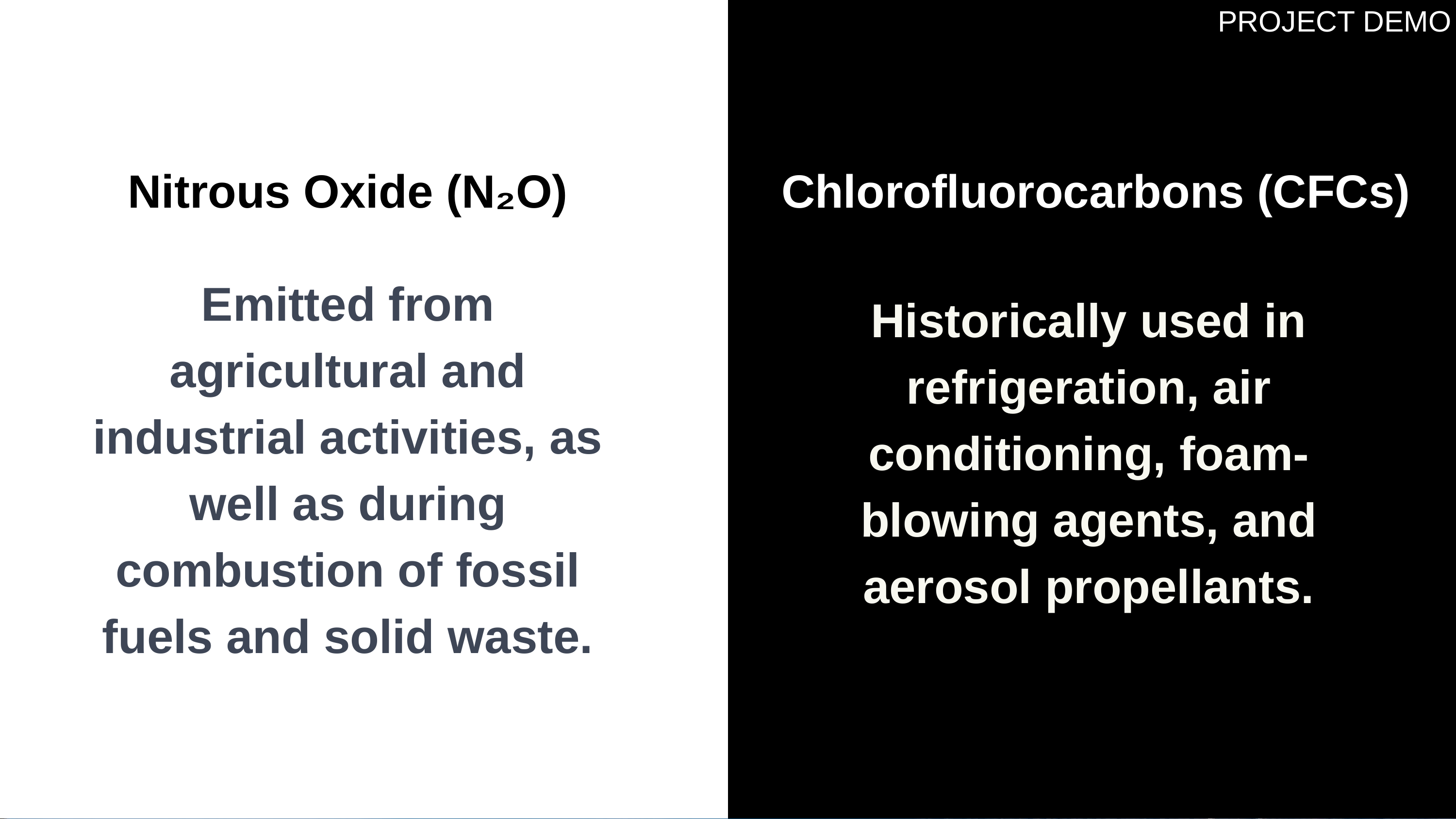

PROJECT DEMO
Nitrous Oxide (N₂O)
Chlorofluorocarbons (CFCs)
Emitted from agricultural and industrial activities, as well as during combustion of fossil fuels and solid waste.
Historically used in refrigeration, air conditioning, foam-blowing agents, and aerosol propellants.